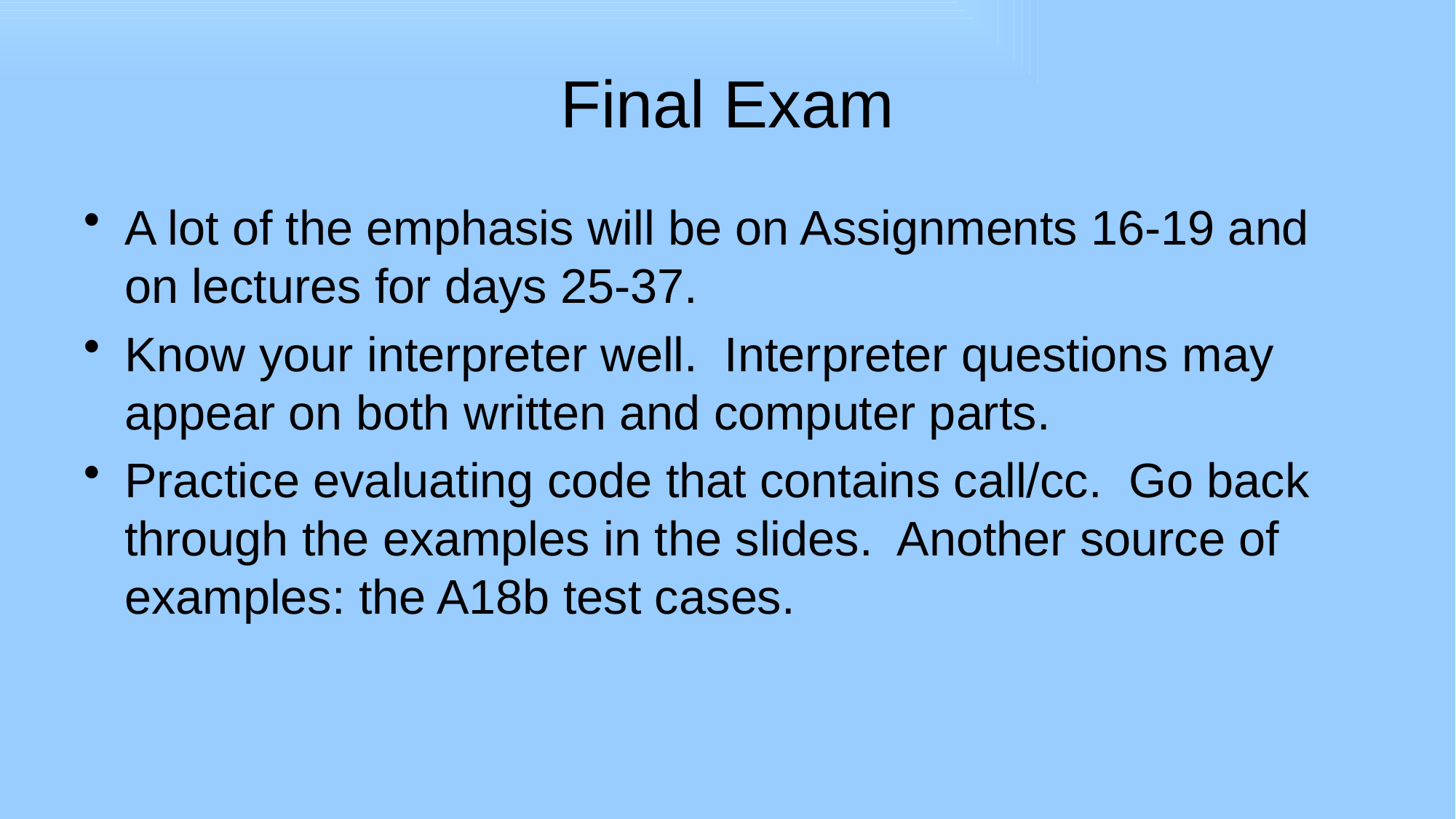

# Final Exam
A lot of the emphasis will be on Assignments 16-19 and on lectures for days 25-37.
Know your interpreter well.  Interpreter questions may appear on both written and computer parts.
Practice evaluating code that contains call/cc.  Go back through the examples in the slides.  Another source of examples: the A18b test cases.